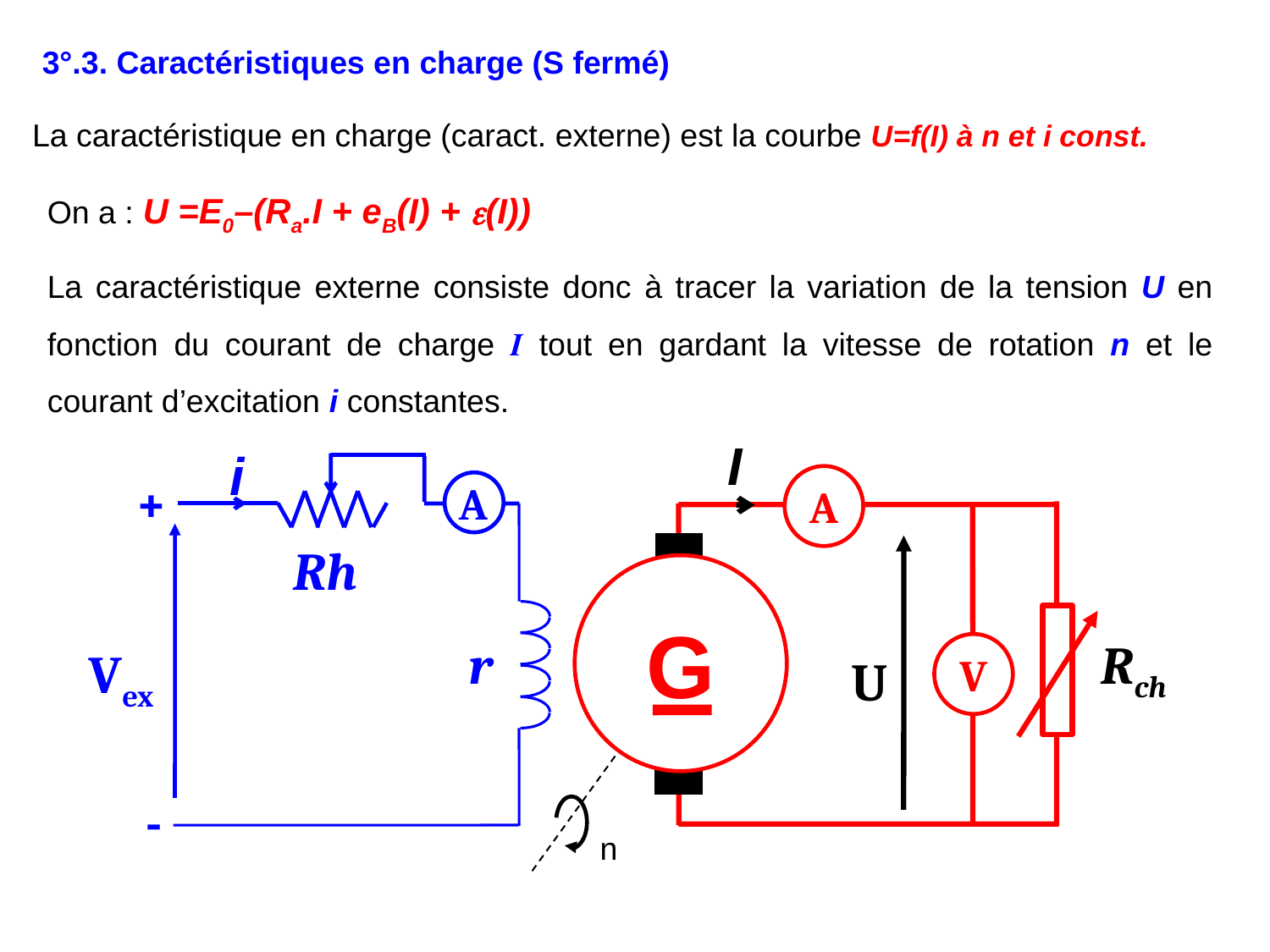

3°.3. Caractéristiques en charge (S fermé)
La caractéristique en charge (caract. externe) est la courbe U=f(I) à n et i const.
On a : U =E0–(Ra.I + eB(I) + ε(I))
La caractéristique externe consiste donc à tracer la variation de la tension U en fonction du courant de charge I tout en gardant la vitesse de rotation n et le courant d’excitation i constantes.
I
i

+
A
A

Rh

G

r
Rch
V
Vex
U

-

n